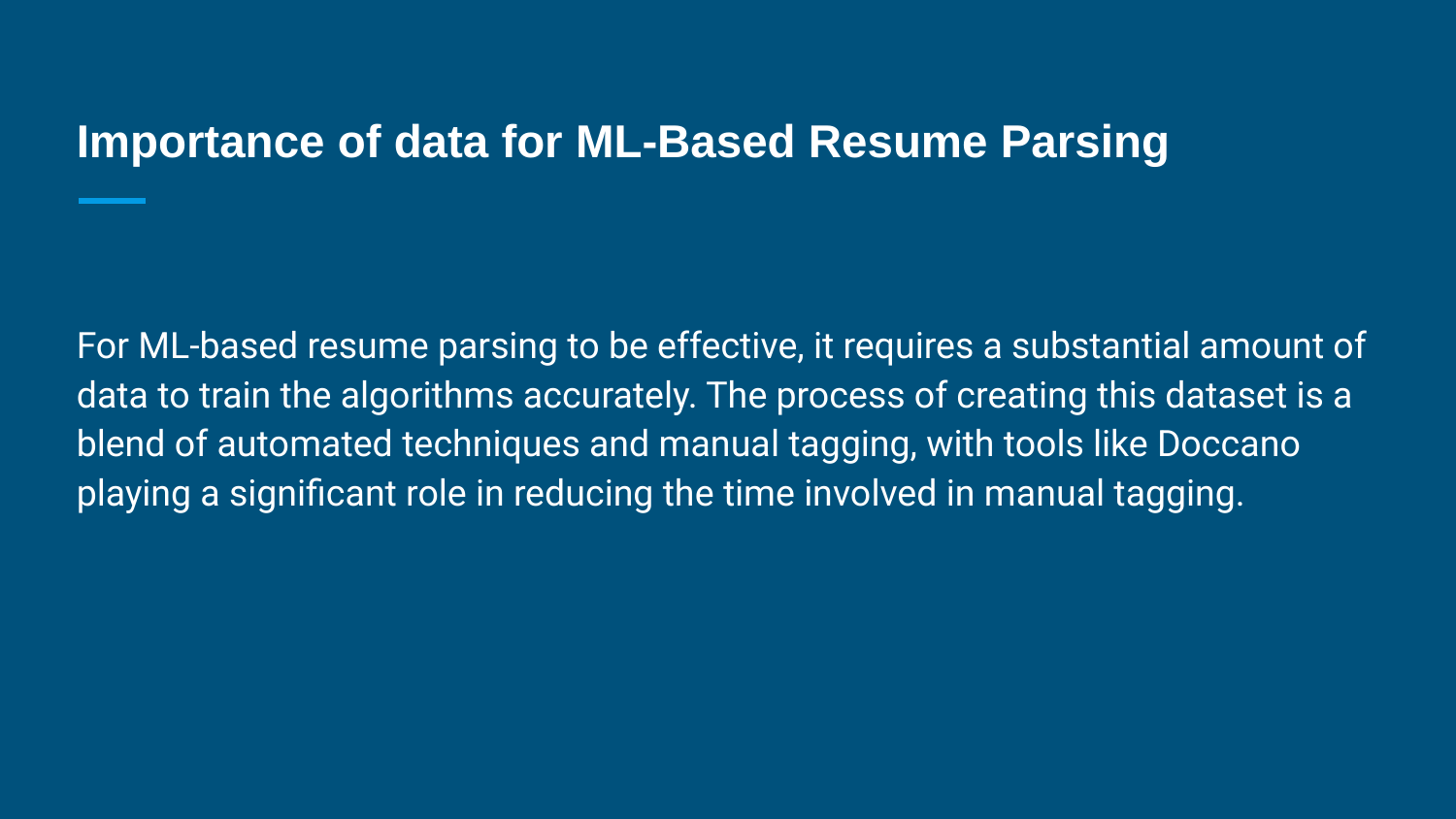

# Importance of data for ML-Based Resume Parsing

For ML-based resume parsing to be effective, it requires a substantial amount of data to train the algorithms accurately. The process of creating this dataset is a blend of automated techniques and manual tagging, with tools like Doccano playing a significant role in reducing the time involved in manual tagging.